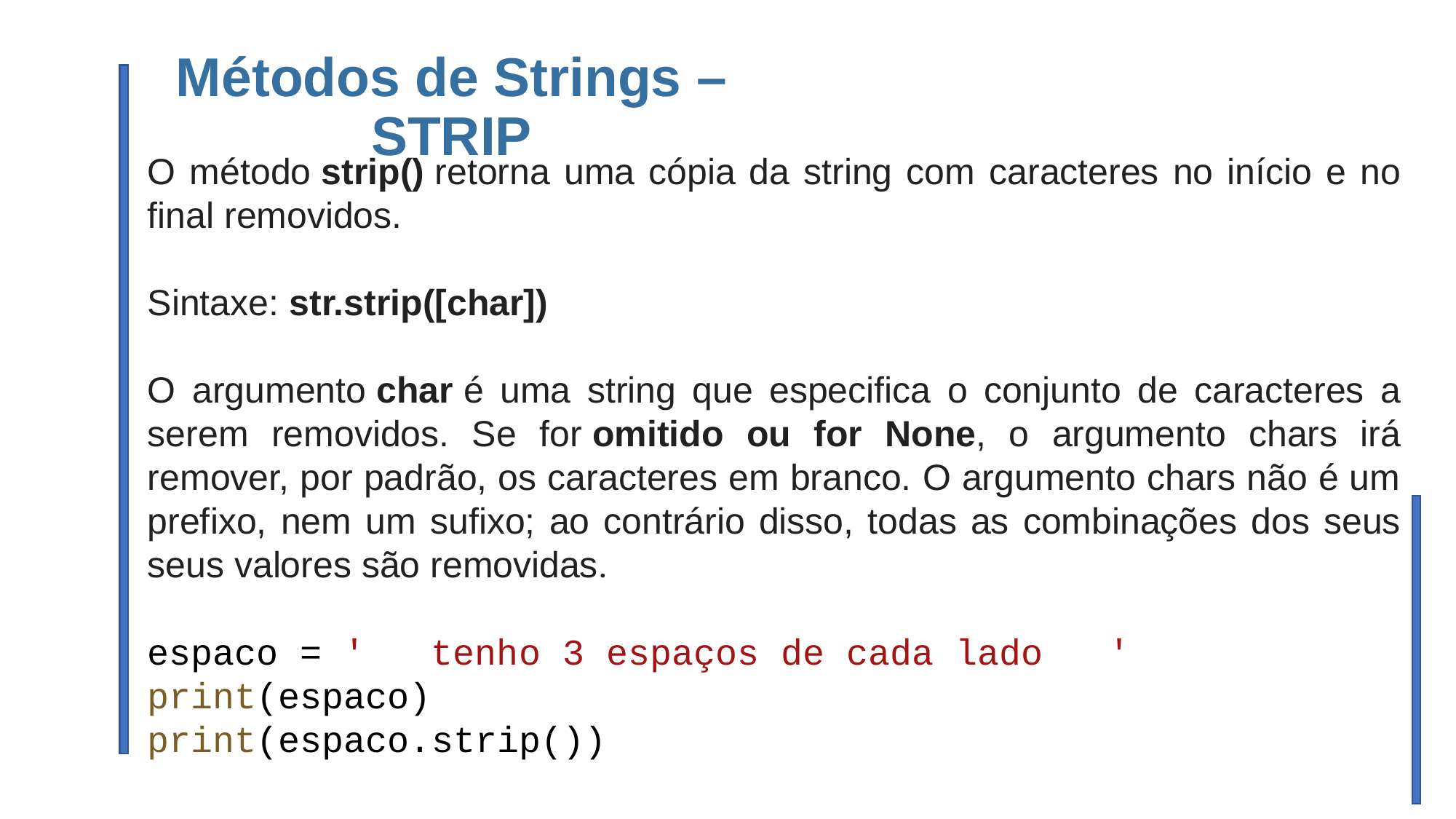

Métodos de Strings – STRIP

O método strip() retorna uma cópia da string com caracteres no início e no final removidos.

Sintaxe: str.strip([char])

O argumento char é uma string que especifica o conjunto de caracteres a serem removidos. Se for omitido ou for None, o argumento chars irá remover, por padrão, os caracteres em branco. O argumento chars não é um prefixo, nem um sufixo; ao contrário disso, todas as combinações dos seus seus valores são removidas.

espaco = '   tenho 3 espaços de cada lado   '
print(espaco)
print(espaco.strip())